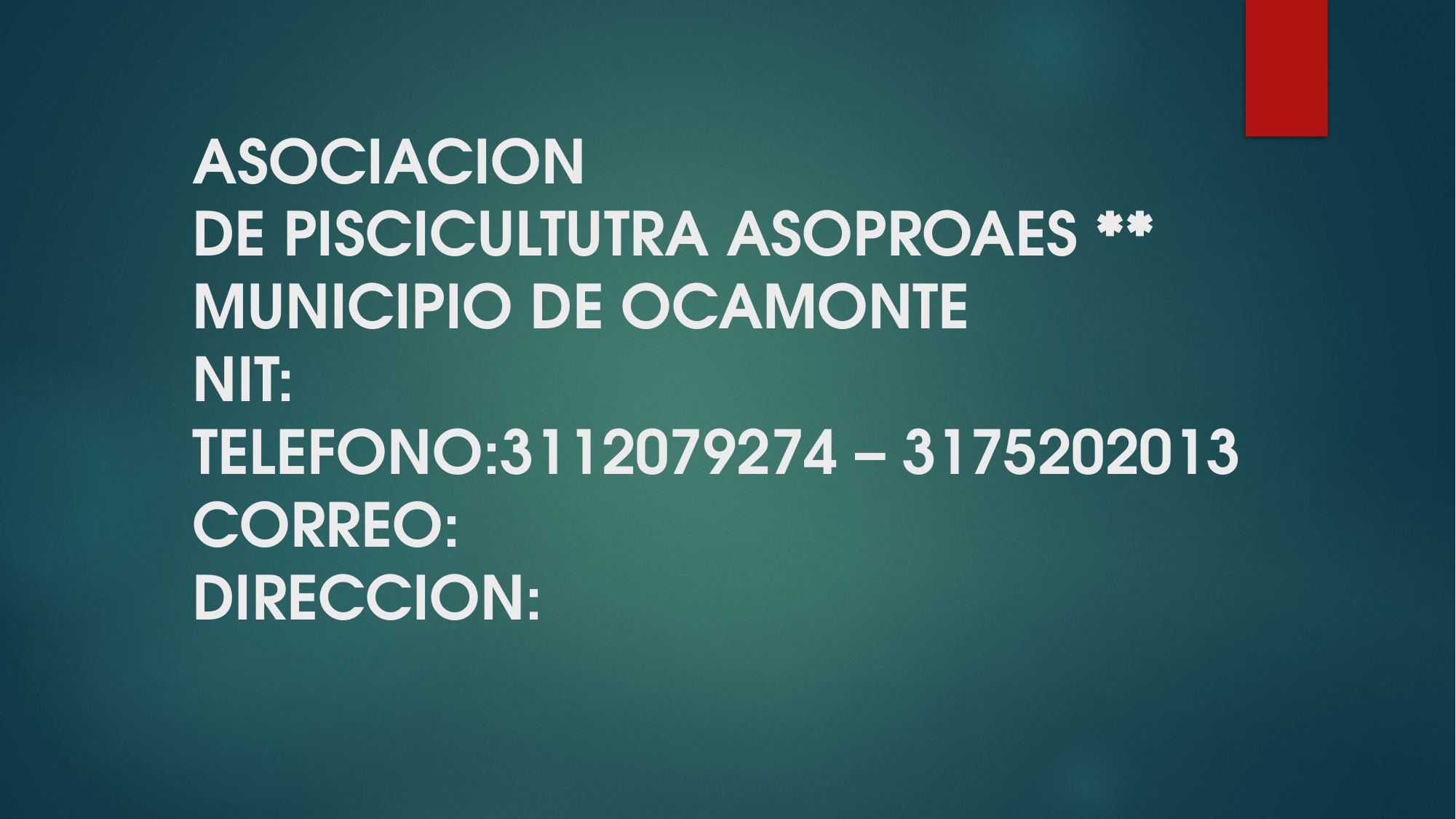

# ASOCIACION DE PISCICULTUTRA ASOPROAES ** MUNICIPIO DE OCAMONTE NIT: TELEFONO:3112079274 – 3175202013 CORREO: DIRECCION: